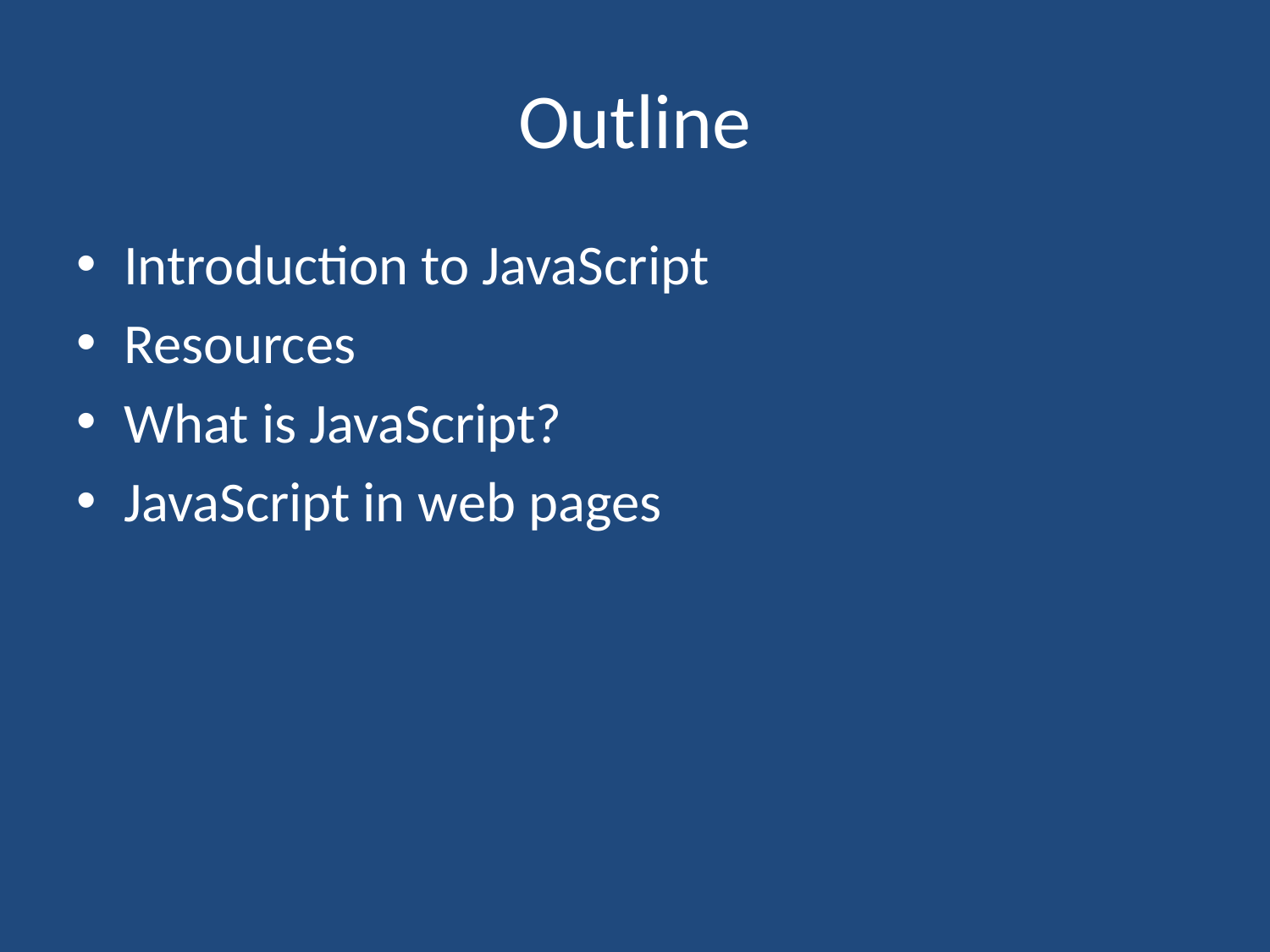

# Outline
Introduction to JavaScript
Resources
What is JavaScript?
JavaScript in web pages